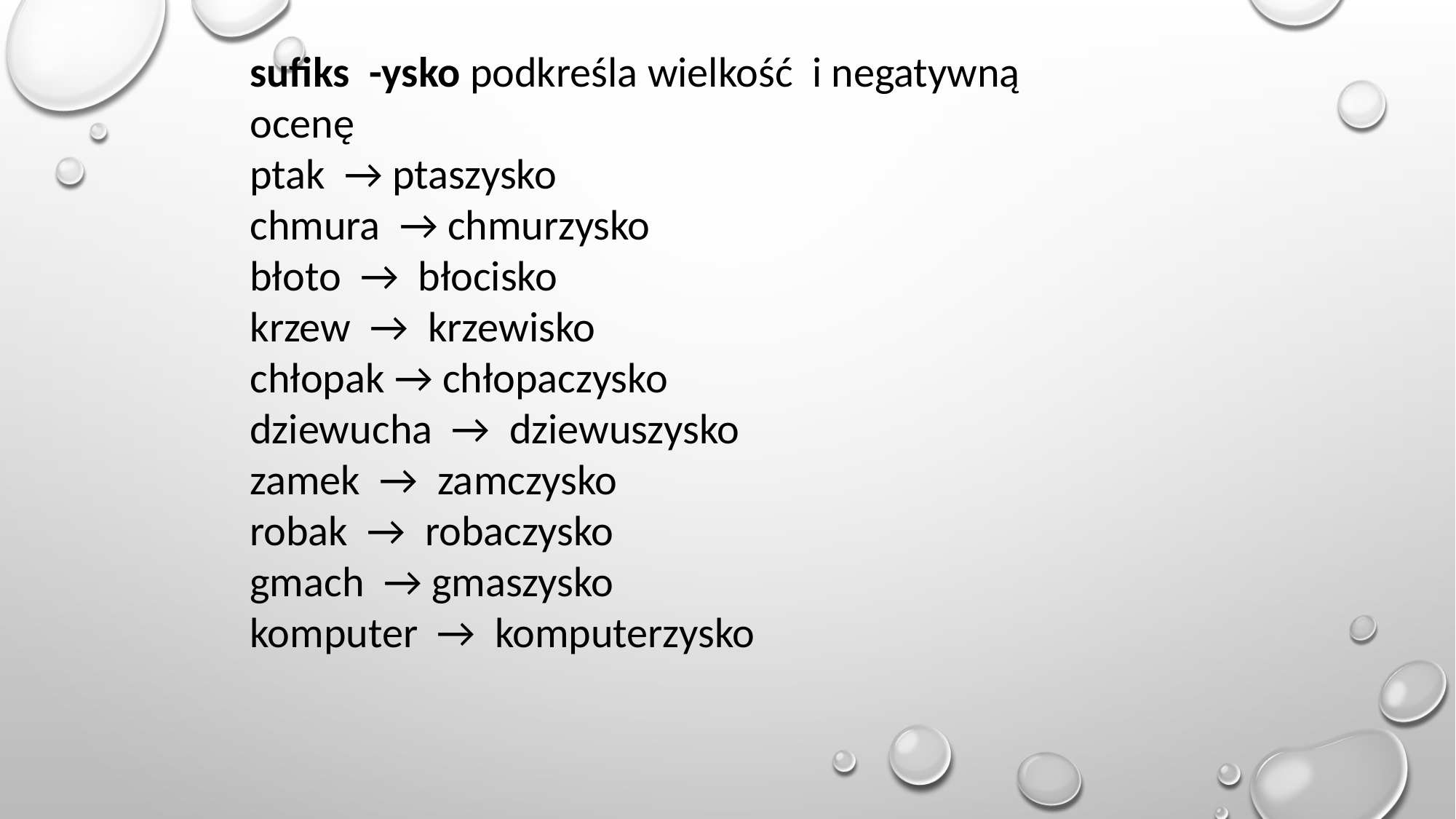

sufiks  -ysko podkreśla wielkość  i negatywną ocenę
ptak  → ptaszysko
chmura  → chmurzysko
błoto  →  błocisko
krzew  →  krzewisko
chłopak → chłopaczysko
dziewucha  →  dziewuszysko
zamek  →  zamczysko
robak  →  robaczysko
gmach  → gmaszysko
komputer  →  komputerzysko